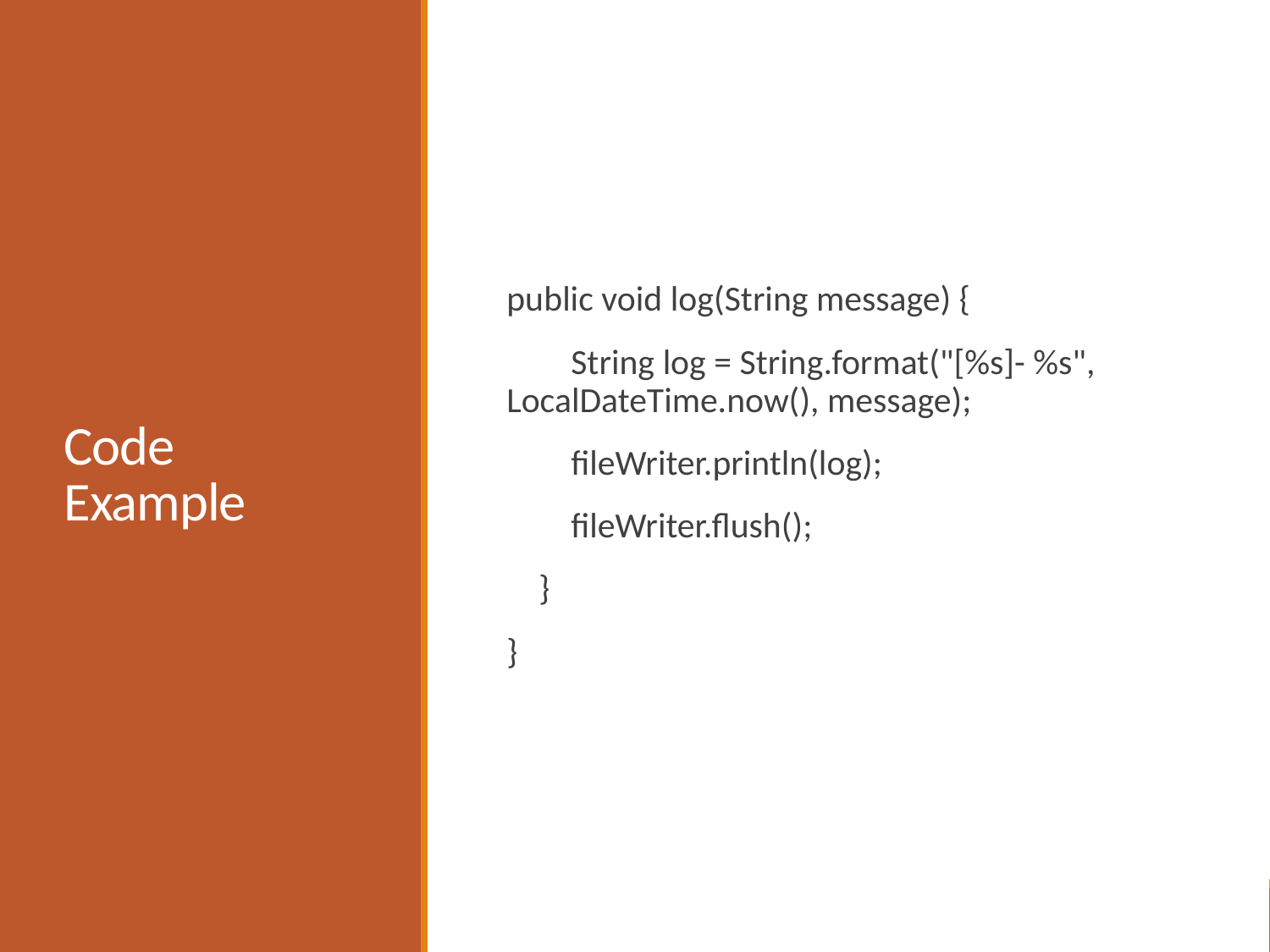

# Code Example
public void log(String message) {
        String log = String.format("[%s]- %s", LocalDateTime.now(), message);
        fileWriter.println(log);
        fileWriter.flush();
    }
}